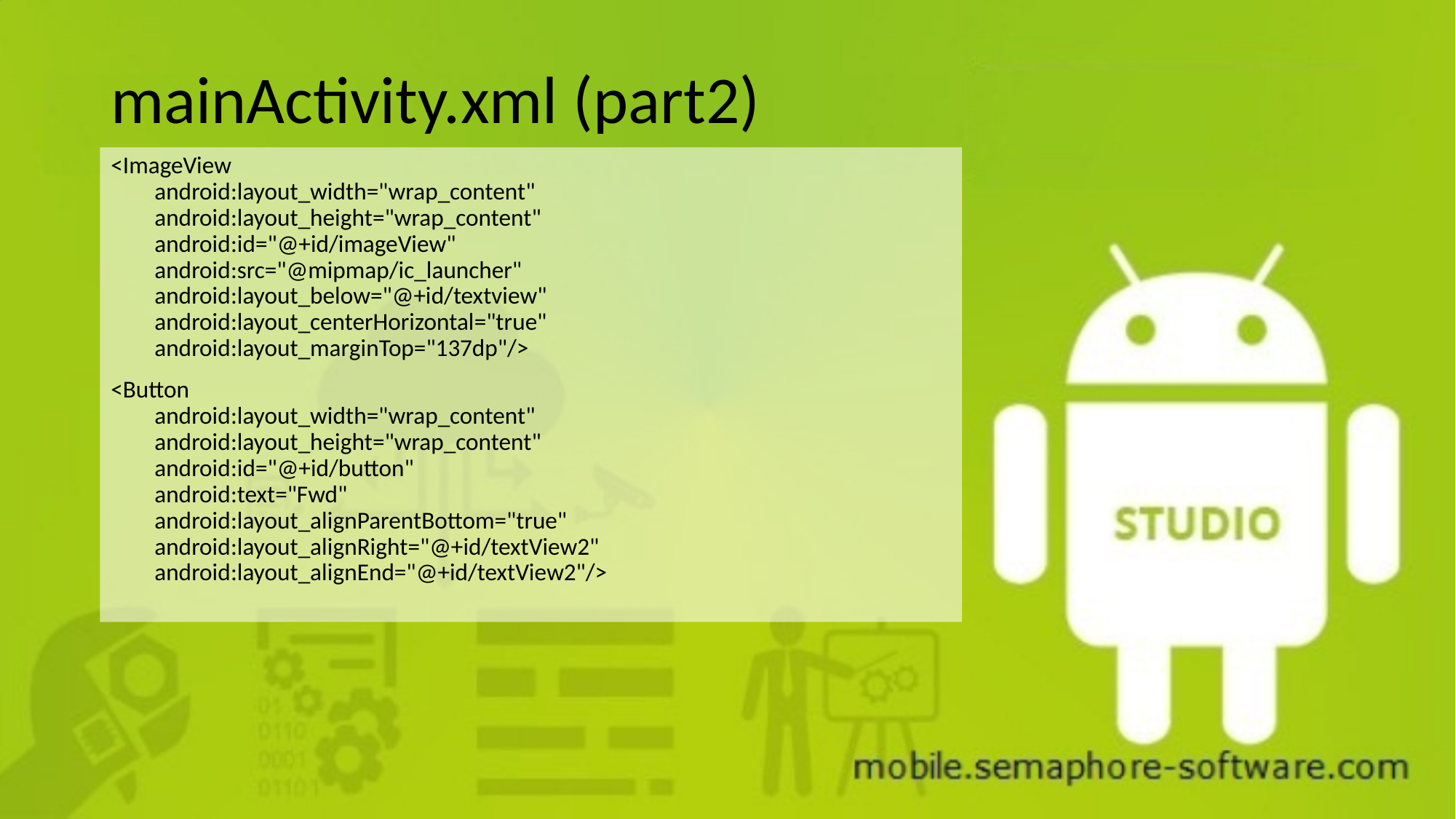

# mainActivity.xml (part2)
<ImageView
        android:layout_width="wrap_content"
        android:layout_height="wrap_content"
        android:id="@+id/imageView"
        android:src="@mipmap/ic_launcher"
        android:layout_below="@+id/textview"
        android:layout_centerHorizontal="true"
        android:layout_marginTop="137dp"/>
<Button
        android:layout_width="wrap_content"
        android:layout_height="wrap_content"
        android:id="@+id/button"
        android:text="Fwd"
        android:layout_alignParentBottom="true"
        android:layout_alignRight="@+id/textView2"
        android:layout_alignEnd="@+id/textView2"/>